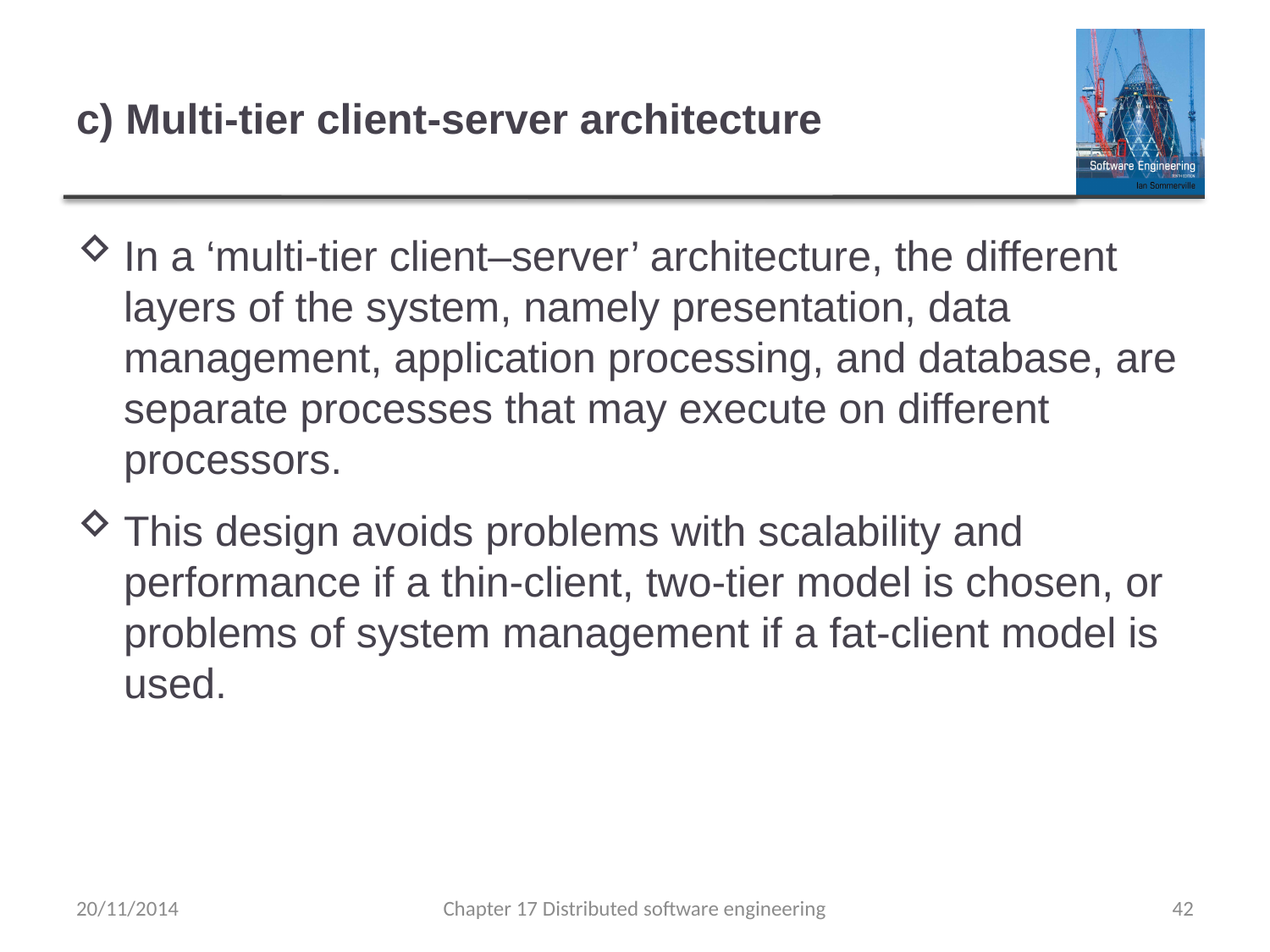

# c) Multi-tier client-server architecture
In a ‘multi-tier client–server’ architecture, the different layers of the system, namely presentation, data management, application processing, and database, are separate processes that may execute on different processors.
This design avoids problems with scalability and performance if a thin-client, two-tier model is chosen, or problems of system management if a fat-client model is used.
20/11/2014
Chapter 17 Distributed software engineering
42